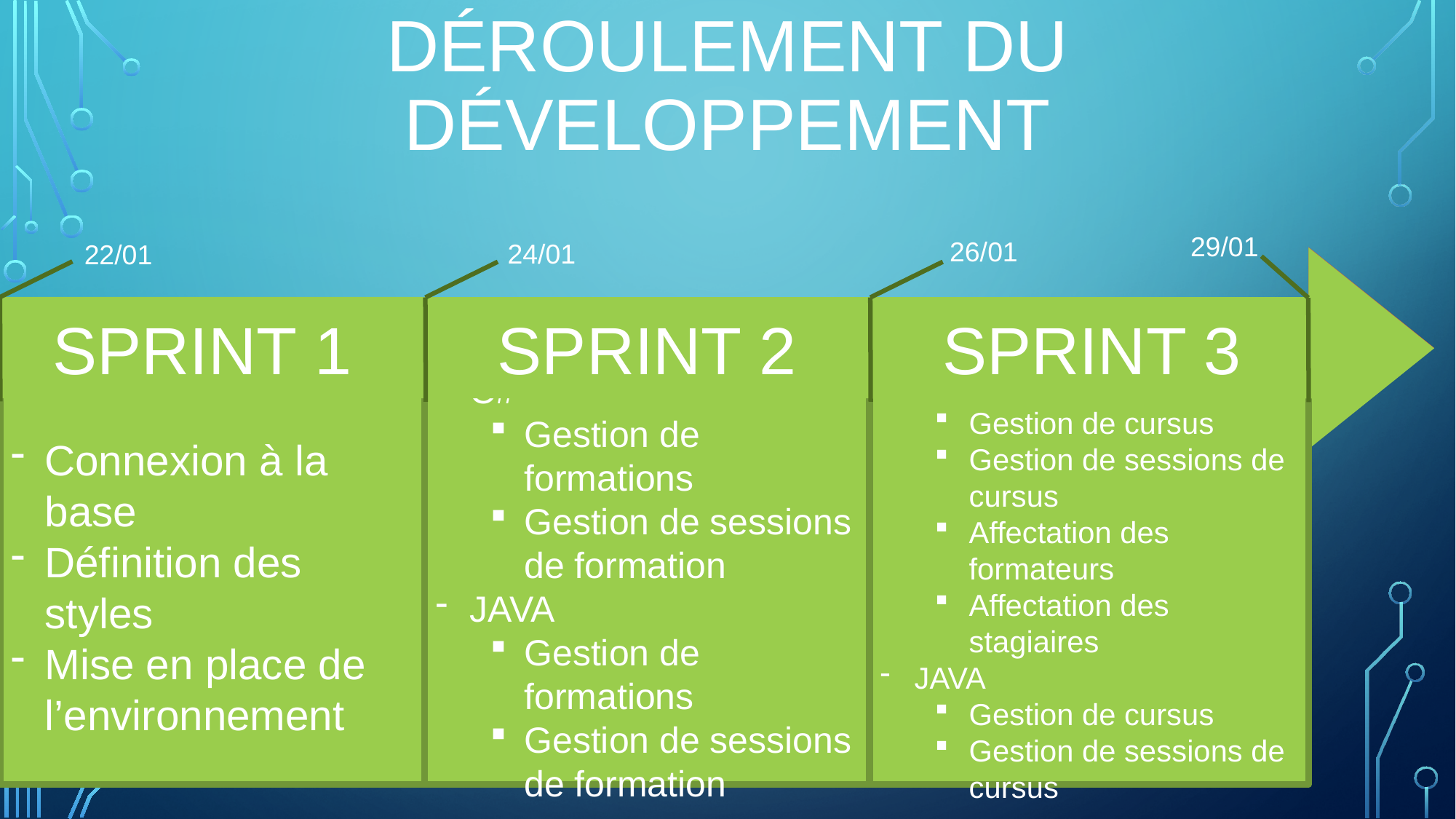

# Déroulement du Développement
29/01
26/01
24/01
22/01

SPRINT 1
SPRINT 2
SPRINT 3
Connexion à la base
Définition des styles
Mise en place de l’environnement
C#
Gestion de formations
Gestion de sessions de formation
JAVA
Gestion de formations
Gestion de sessions de formation
C#
Gestion de cursus
Gestion de sessions de cursus
Affectation des formateurs
Affectation des stagiaires
JAVA
Gestion de cursus
Gestion de sessions de cursus